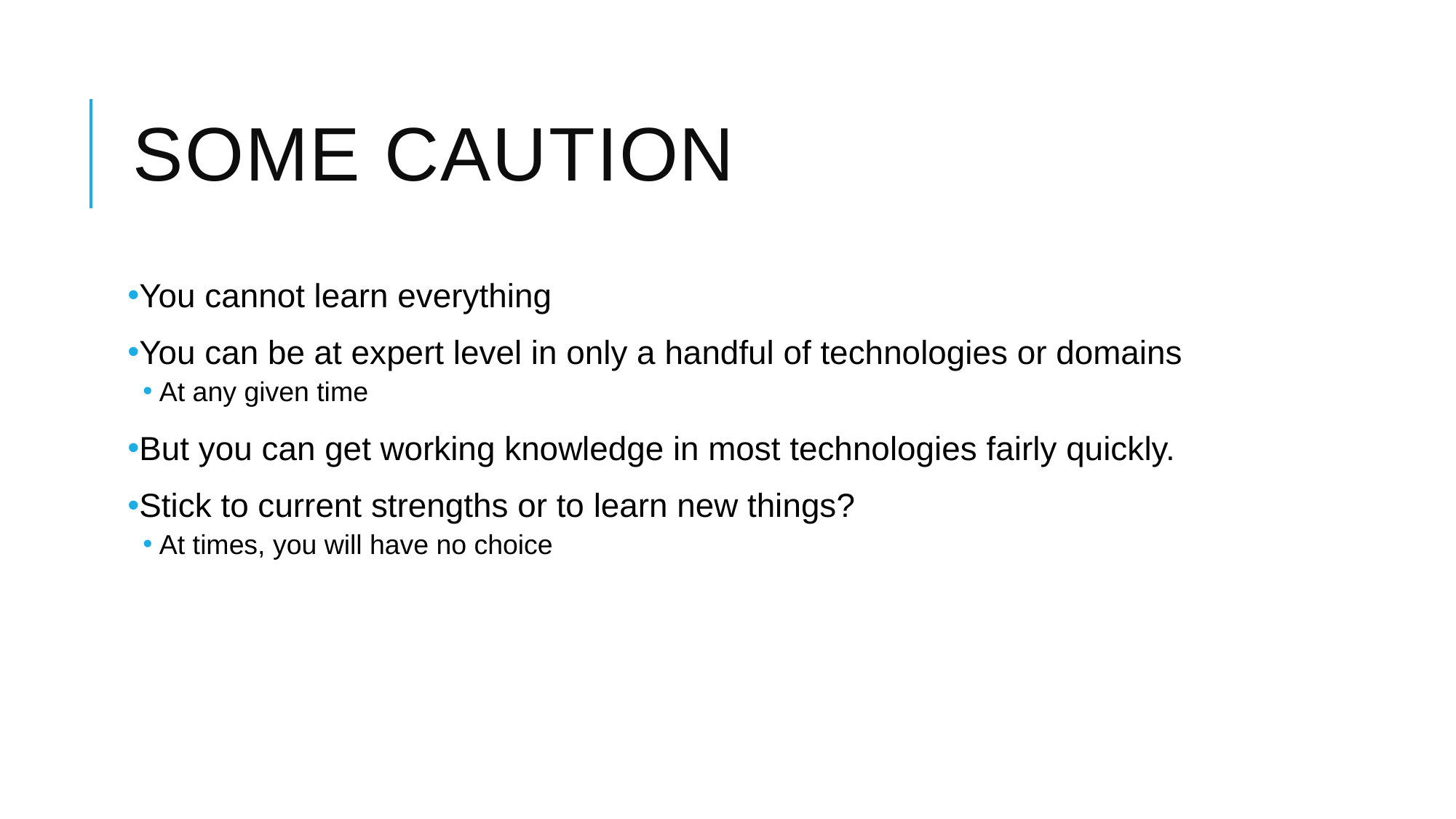

# Some caution
You cannot learn everything
You can be at expert level in only a handful of technologies or domains
At any given time
But you can get working knowledge in most technologies fairly quickly.
Stick to current strengths or to learn new things?
At times, you will have no choice